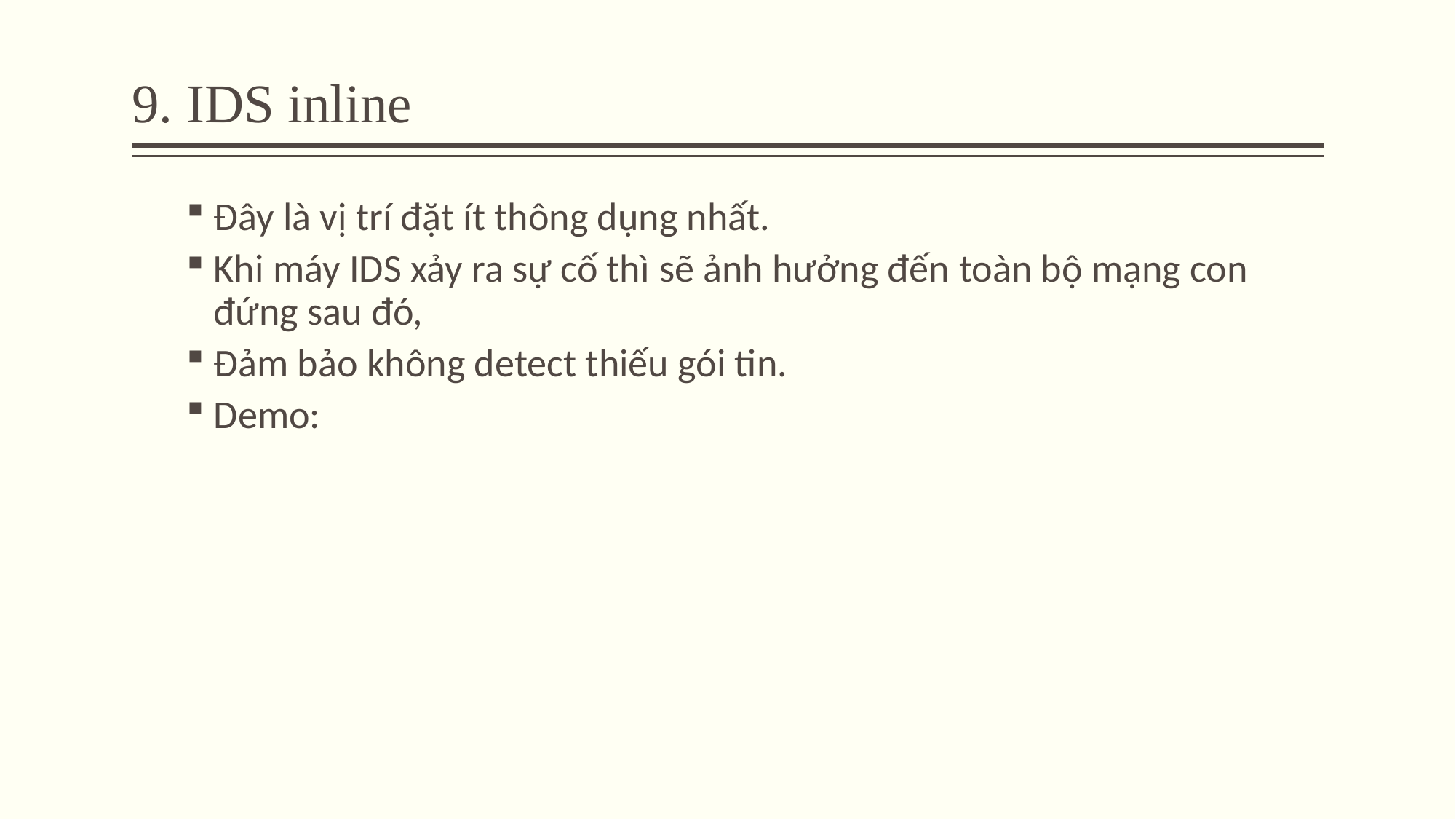

# 9. IDS inline
Đây là vị trí đặt ít thông dụng nhất.
Khi máy IDS xảy ra sự cố thì sẽ ảnh hưởng đến toàn bộ mạng con đứng sau đó,
Đảm bảo không detect thiếu gói tin.
Demo: